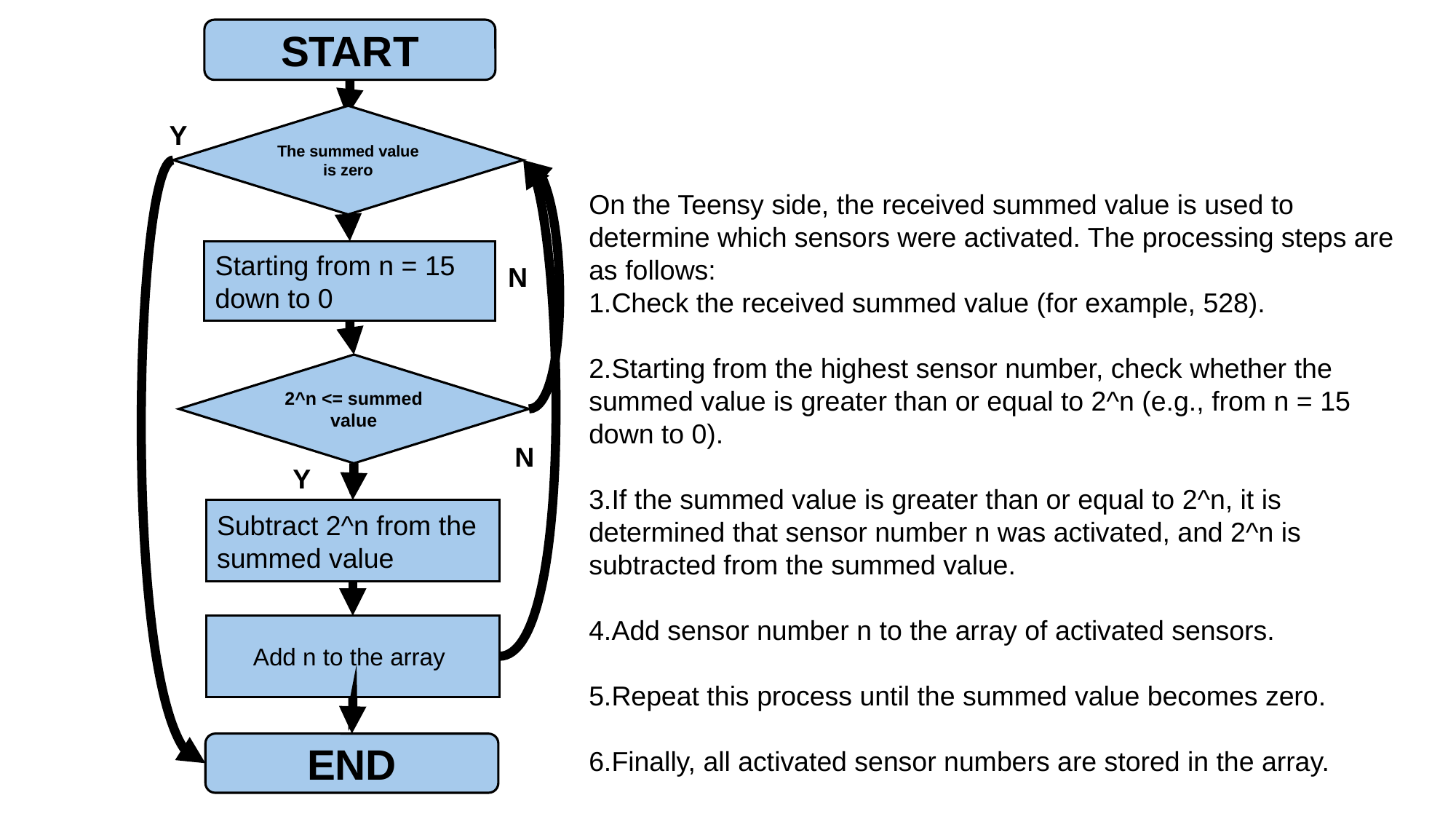

START
The summed value is zero
Y
On the Teensy side, the received summed value is used to determine which sensors were activated. The processing steps are as follows:
1.Check the received summed value (for example, 528).

2.Starting from the highest sensor number, check whether the summed value is greater than or equal to 2^n (e.g., from n = 15 down to 0).

3.If the summed value is greater than or equal to 2^n, it is determined that sensor number n was activated, and 2^n is subtracted from the summed value.

4.Add sensor number n to the array of activated sensors.

5.Repeat this process until the summed value becomes zero.

6.Finally, all activated sensor numbers are stored in the array.

Starting from n = 15 down to 0
N
2^n <= summed value
N
Y
Subtract 2^n from the summed value
Add n to the array
END